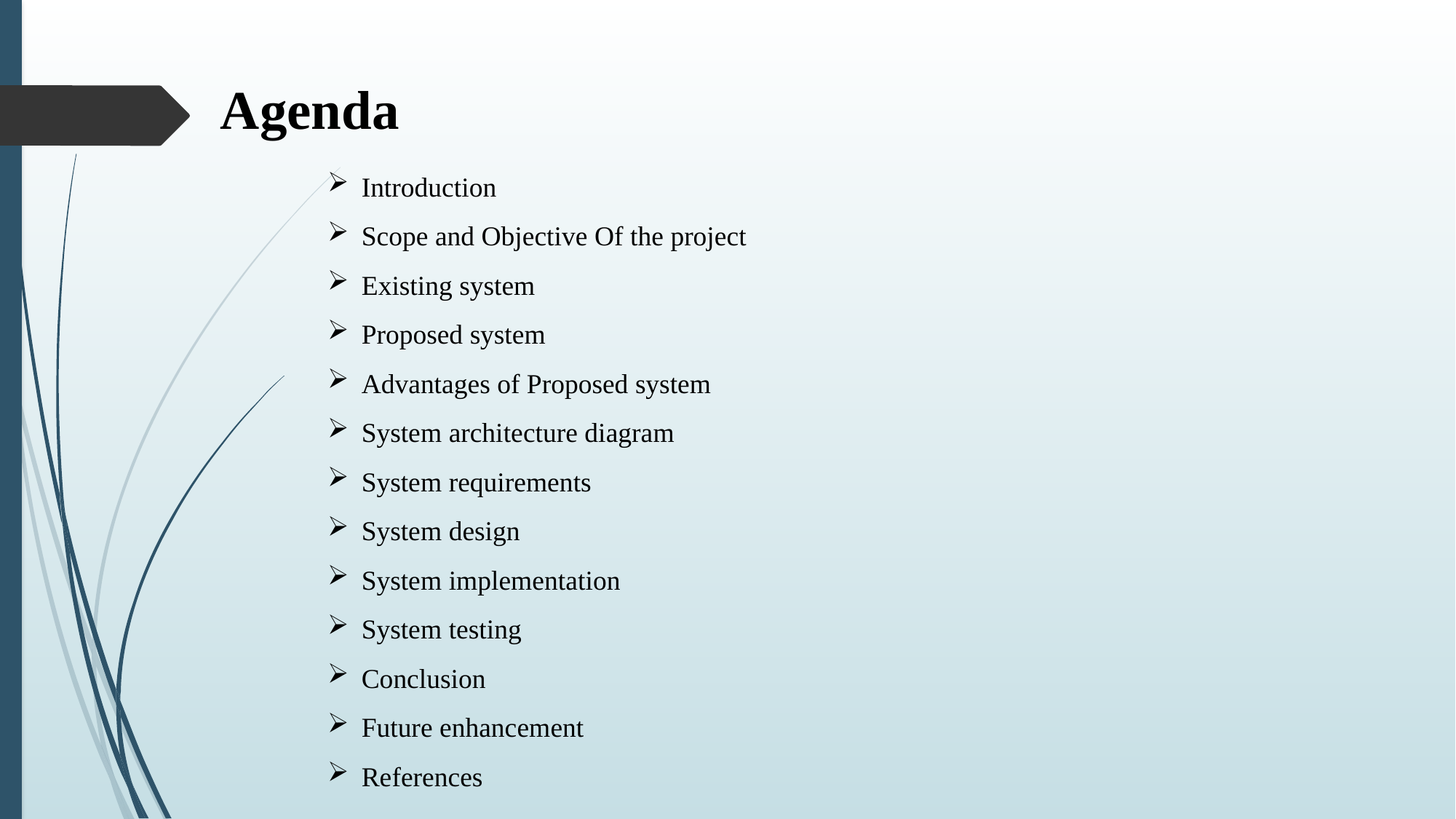

# Agenda

Introduction
Scope and Objective Of the project
Existing system
Proposed system
Advantages of Proposed system
System architecture diagram
System requirements
System design
System implementation
System testing
Conclusion
Future enhancement
References